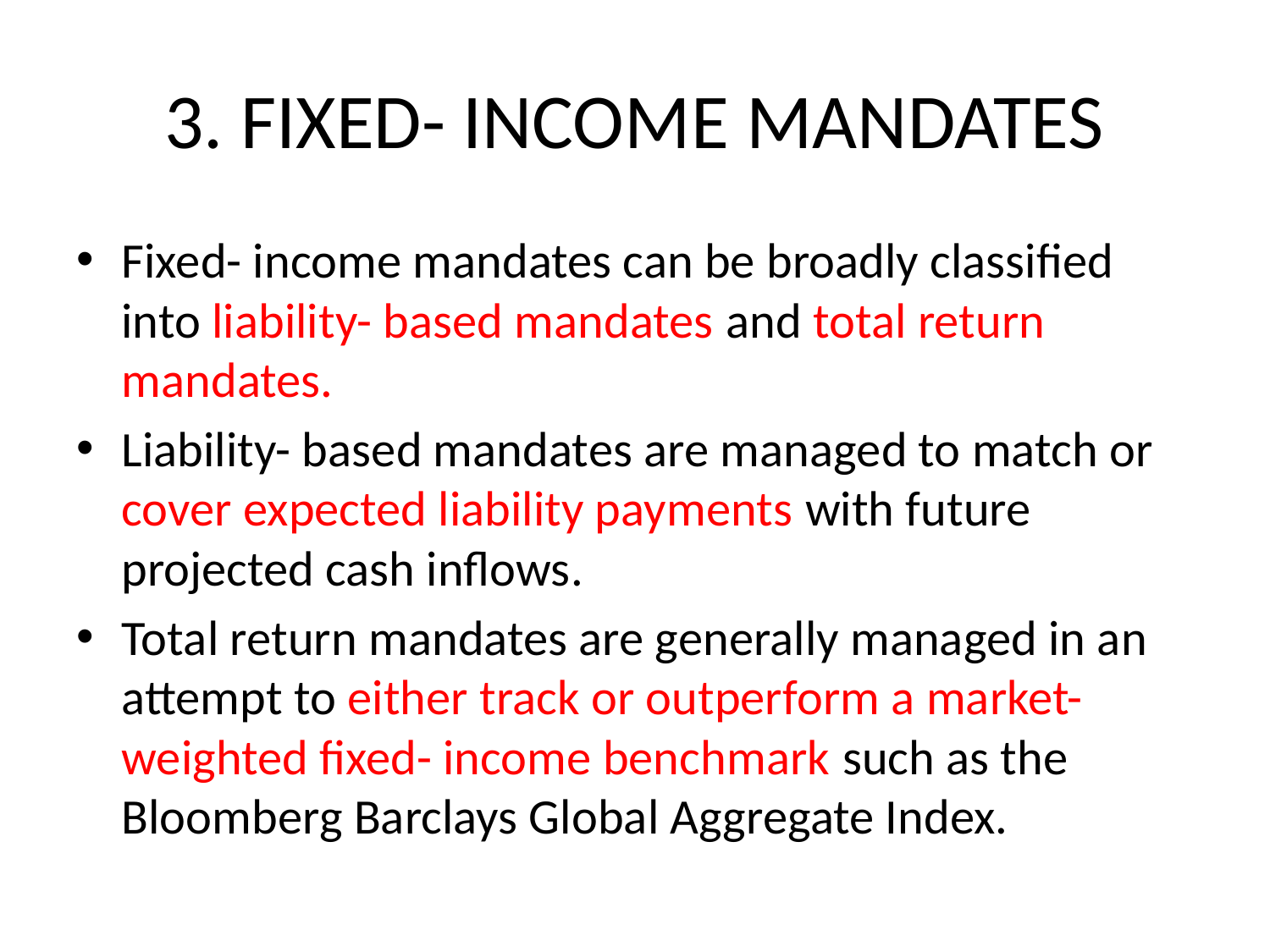

# 3. FIXED- INCOME MANDATES
Fixed- income mandates can be broadly classified into liability- based mandates and total return mandates.
Liability- based mandates are managed to match or cover expected liability payments with future projected cash inflows.
Total return mandates are generally managed in an attempt to either track or outperform a market- weighted fixed- income benchmark such as the Bloomberg Barclays Global Aggregate Index.